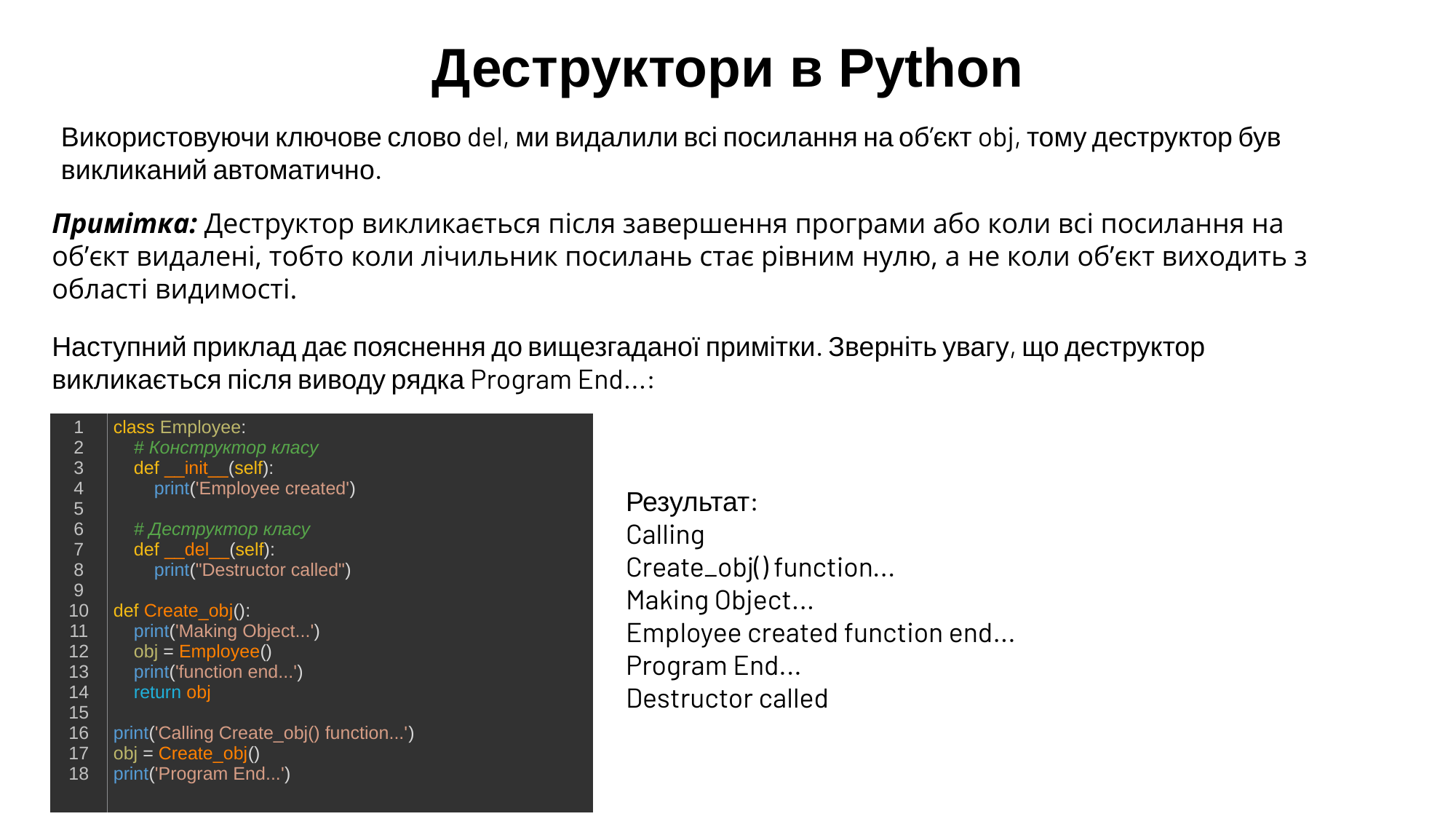

Деструктори в Python
Використовуючи ключове слово del, ми видалили всі посилання на об’єкт obj, тому деструктор був викликаний автоматично.
Примітка: Деструктор викликається після завершення програми або коли всі посилання на об’єкт видалені, тобто коли лічильник посилань стає рівним нулю, а не коли об’єкт виходить з області видимості.
Наступний приклад дає пояснення до вищезгаданої примітки. Зверніть увагу, що деструктор викликається після виводу рядка Program End...:
| 1 2 3 4 5 6 7 8 9 10 11 12 13 14 15 16 17 18 | class Employee:     # Конструктор класу     def \_\_init\_\_(self):         print('Employee created')        # Деструктор класу     def \_\_del\_\_(self):         print("Destructor called")    def Create\_obj():     print('Making Object...')     obj = Employee()     print('function end...')     return obj    print('Calling Create\_obj() function...') obj = Create\_obj() print('Program End...') |
| --- | --- |
Результат:
Calling
Create_obj() function...
Making Object...
Employee created function end...
Program End...
Destructor called